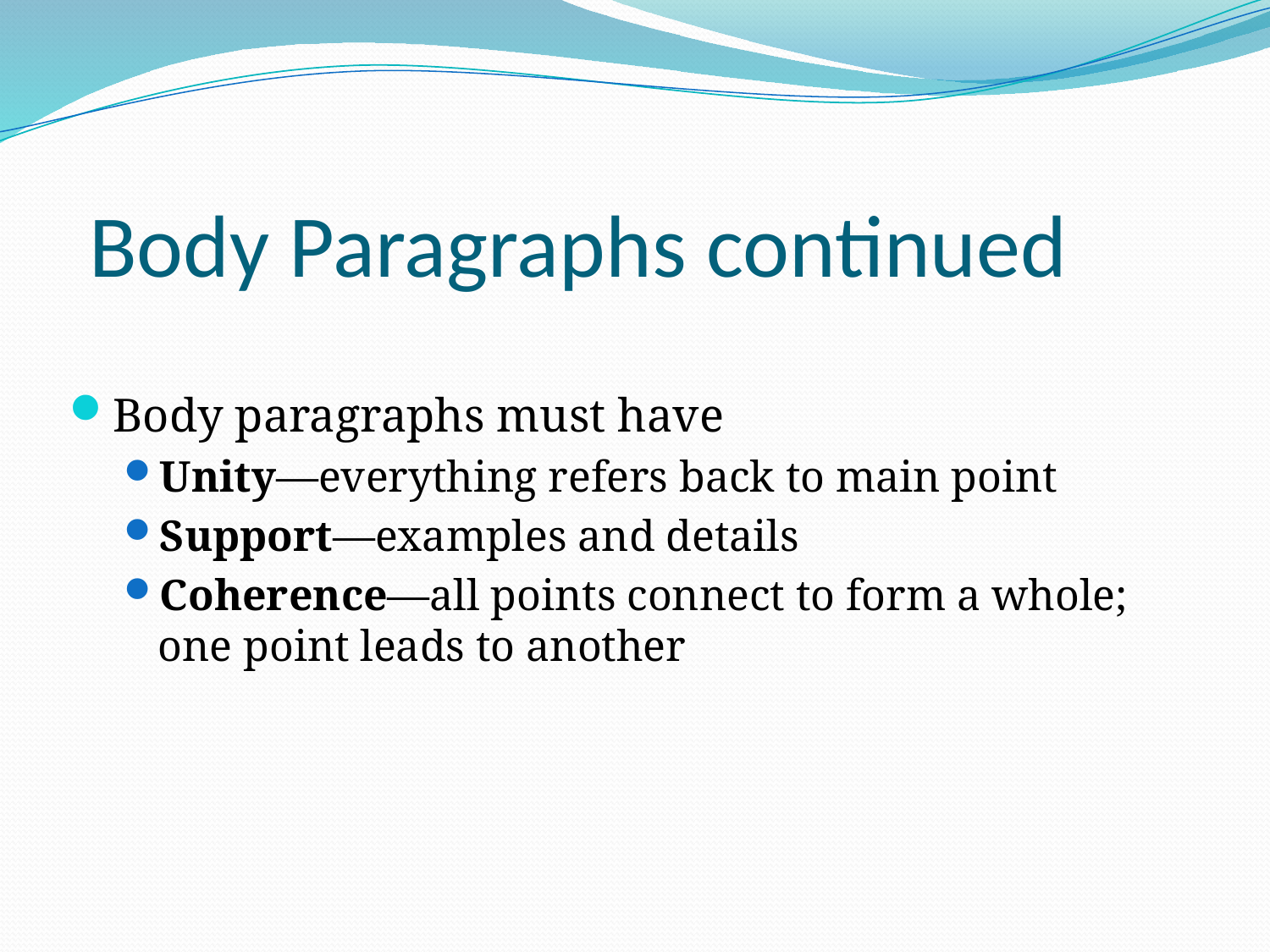

# Body Paragraphs continued
Body paragraphs must have
Unity—everything refers back to main point
Support—examples and details
Coherence—all points connect to form a whole; one point leads to another